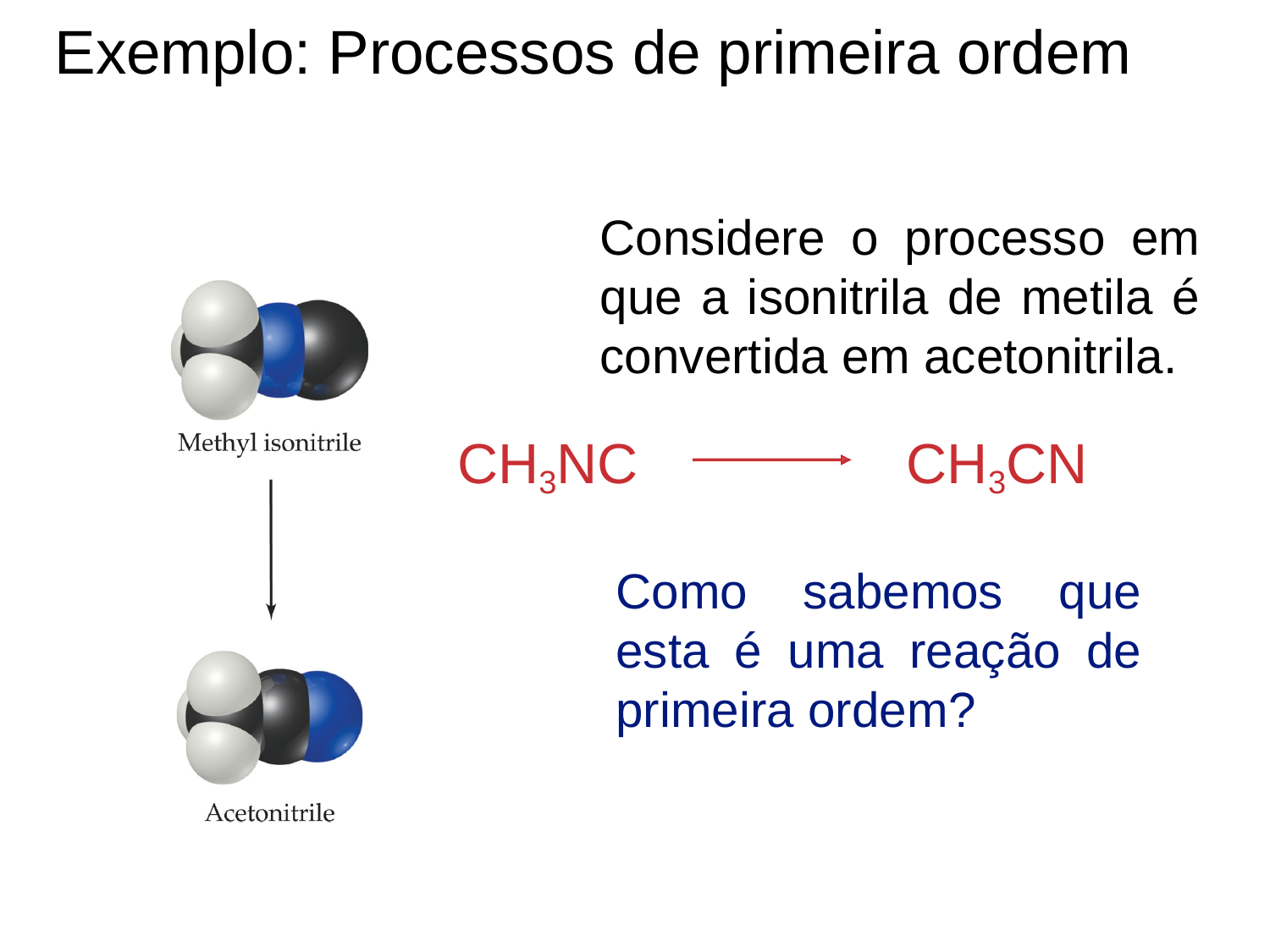

# Exemplo: Processos de primeira ordem
Considere o processo em que a isonitrila de metila é convertida em acetonitrila.
CH3NC	CH3CN
Como sabemos que esta é uma reação de primeira ordem?